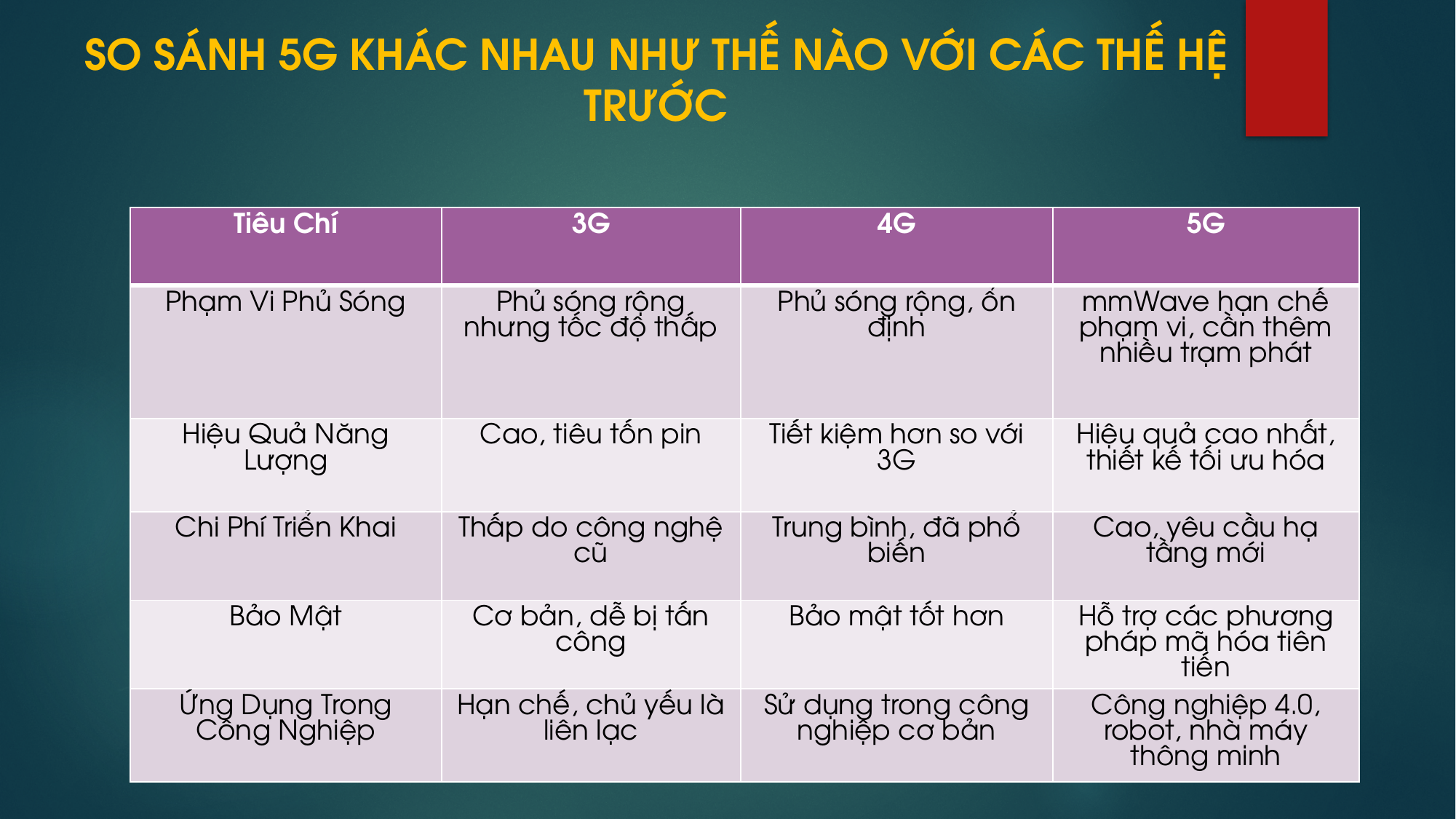

# SO SÁNH 5G KHÁC NHAU NHƯ THẾ NÀO VỚI CÁC THẾ HỆ TRƯỚC
| Tiêu Chí | 3G | 4G | 5G |
| --- | --- | --- | --- |
| Phạm Vi Phủ Sóng | Phủ sóng rộng nhưng tốc độ thấp | Phủ sóng rộng, ổn định | mmWave hạn chế phạm vi, cần thêm nhiều trạm phát |
| Hiệu Quả Năng Lượng | Cao, tiêu tốn pin | Tiết kiệm hơn so với 3G | Hiệu quả cao nhất, thiết kế tối ưu hóa |
| Chi Phí Triển Khai | Thấp do công nghệ cũ | Trung bình, đã phổ biến | Cao, yêu cầu hạ tầng mới |
| Bảo Mật | Cơ bản, dễ bị tấn công | Bảo mật tốt hơn | Hỗ trợ các phương pháp mã hóa tiên tiến |
| Ứng Dụng Trong Công Nghiệp | Hạn chế, chủ yếu là liên lạc | Sử dụng trong công nghiệp cơ bản | Công nghiệp 4.0, robot, nhà máy thông minh |